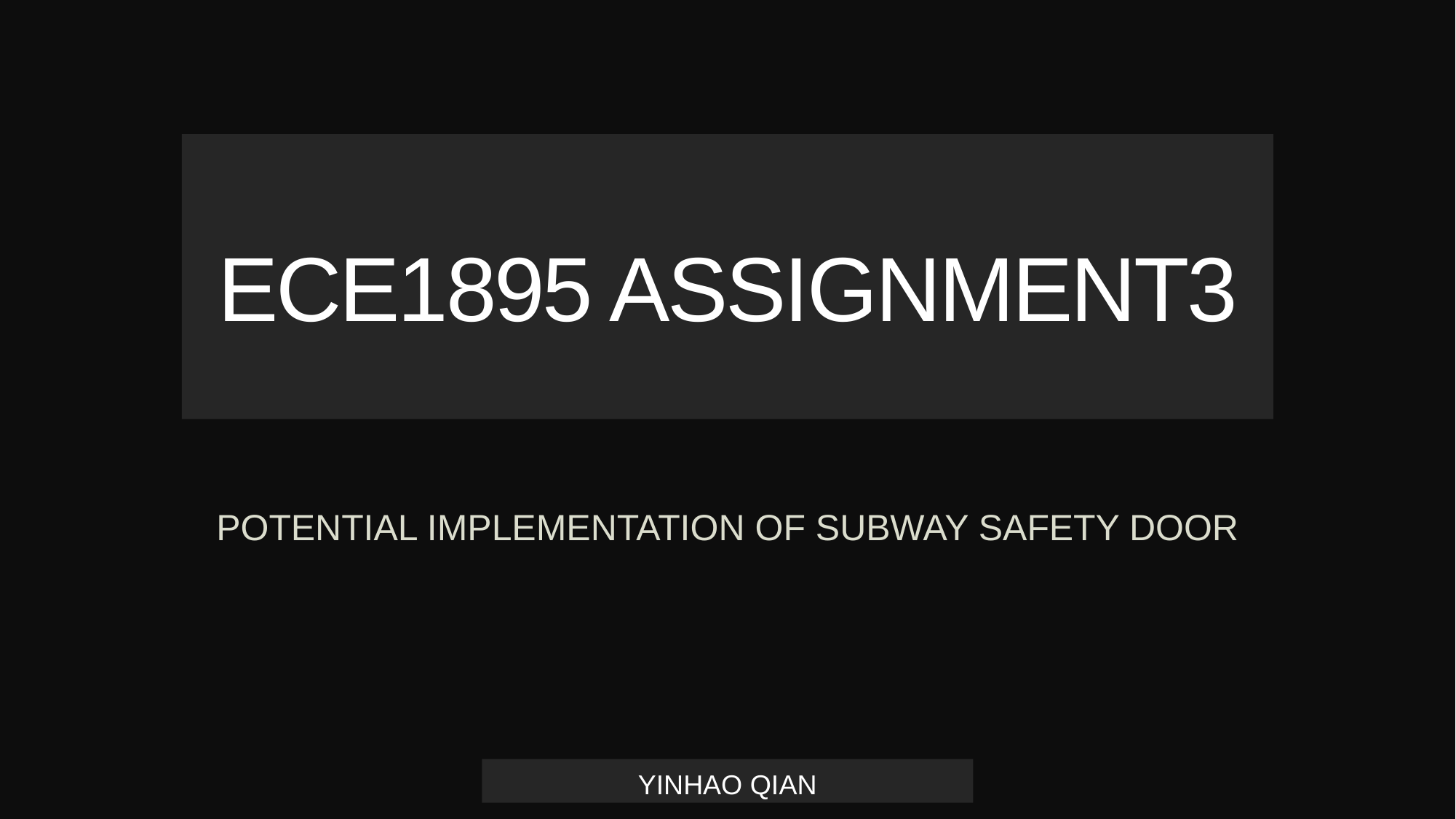

# ECE1895 ASSIGNMENT3
POTENTIAL IMPLEMENTATION OF SUBWAY SAFETY DOOR
YINHAO QIAN